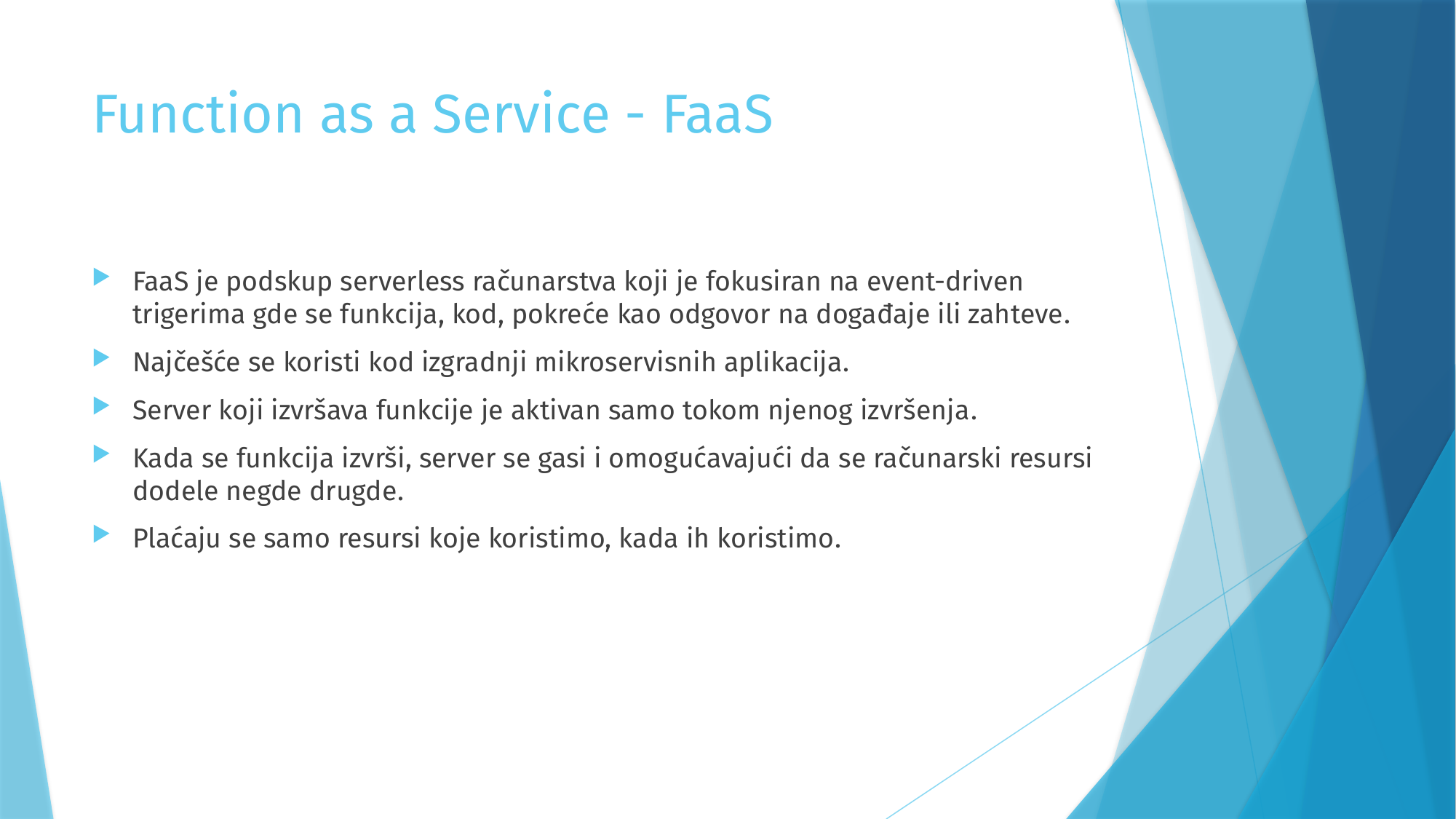

# Function as a Service - FaaS
FaaS je podskup serverless računarstva koji je fokusiran na event-driven trigerima gde se funkcija, kod, pokreće kao odgovor na događaje ili zahteve.
Najčešće se koristi kod izgradnji mikroservisnih aplikacija.
Server koji izvršava funkcije je aktivan samo tokom njenog izvršenja.
Kada se funkcija izvrši, server se gasi i omogućavajući da se računarski resursi dodele negde drugde.
Plaćaju se samo resursi koje koristimo, kada ih koristimo.